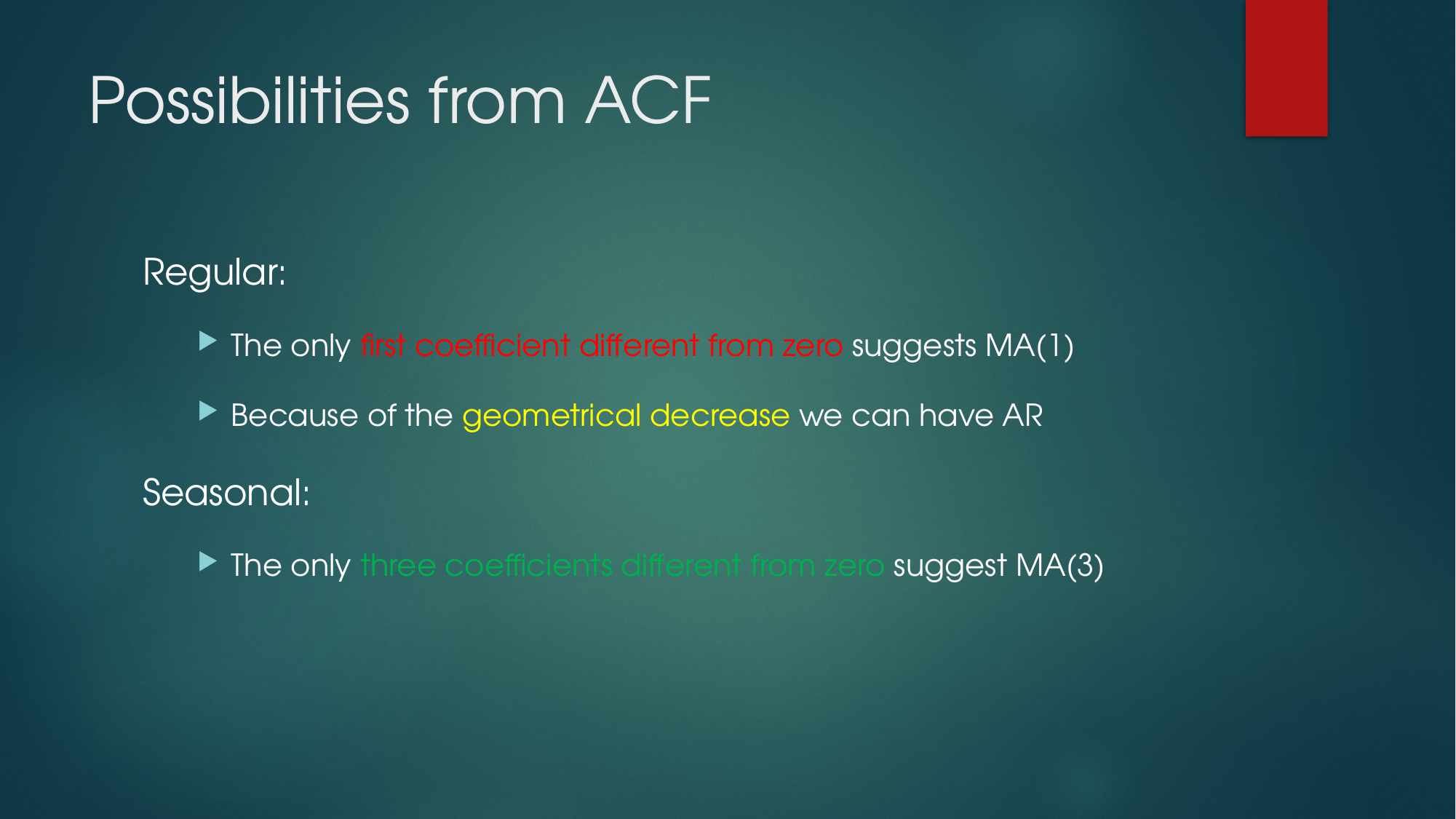

# Possibilities from ACF
Regular:
The only first coefficient different from zero suggests MA(1)
Because of the geometrical decrease we can have AR
Seasonal:
The only three coefficients different from zero suggest MA(3)